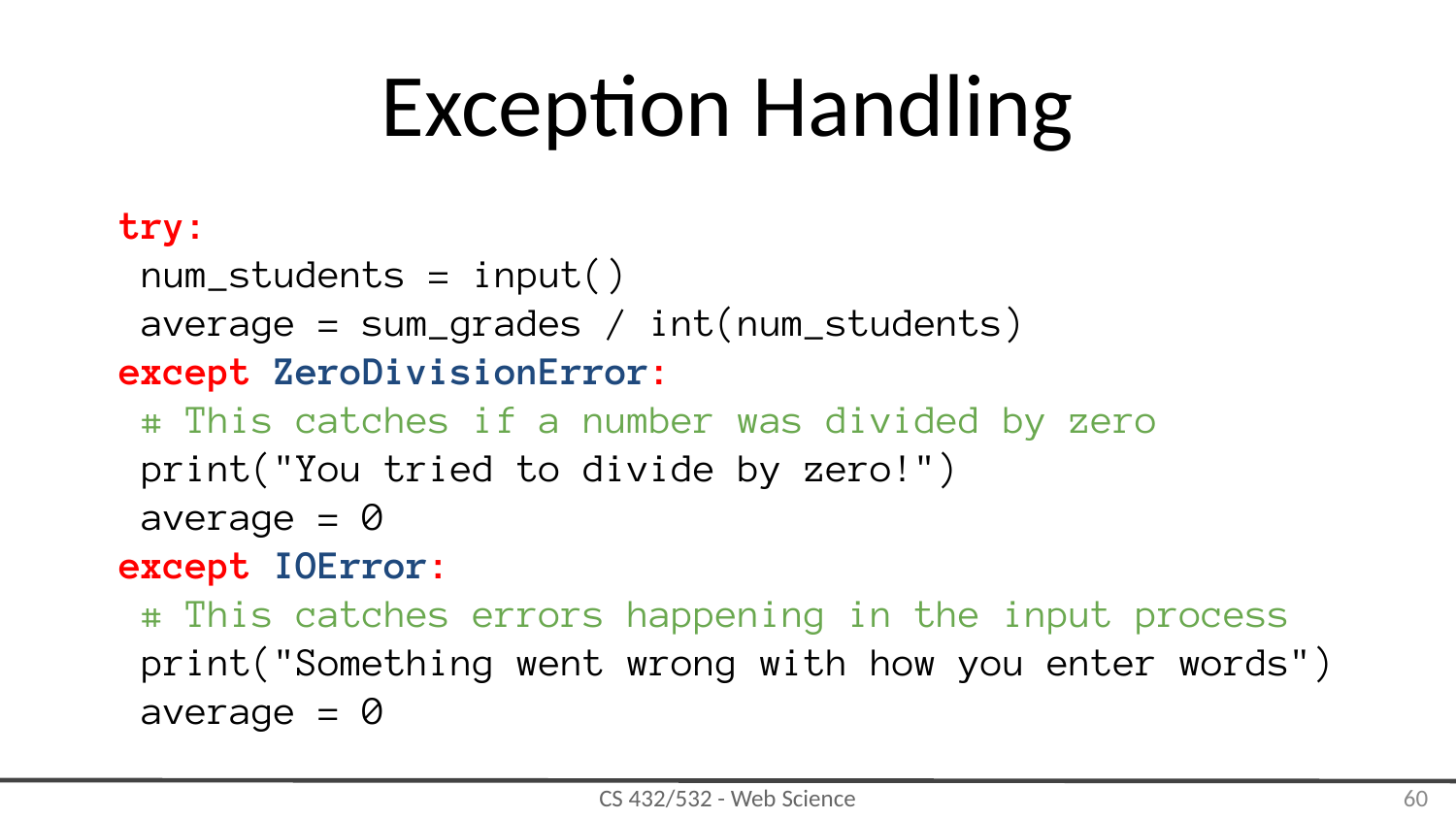

# Exception Handling
try:
	num_students = input()
average = sum_grades / int(num_students)
except ZeroDivisionError:
	# This catches if a number was divided by zero
	print("You tried to divide by zero!")
	average = 0
except IOError:
	# This catches errors happening in the input process
	print("Something went wrong with how you enter words")
	average = 0
60